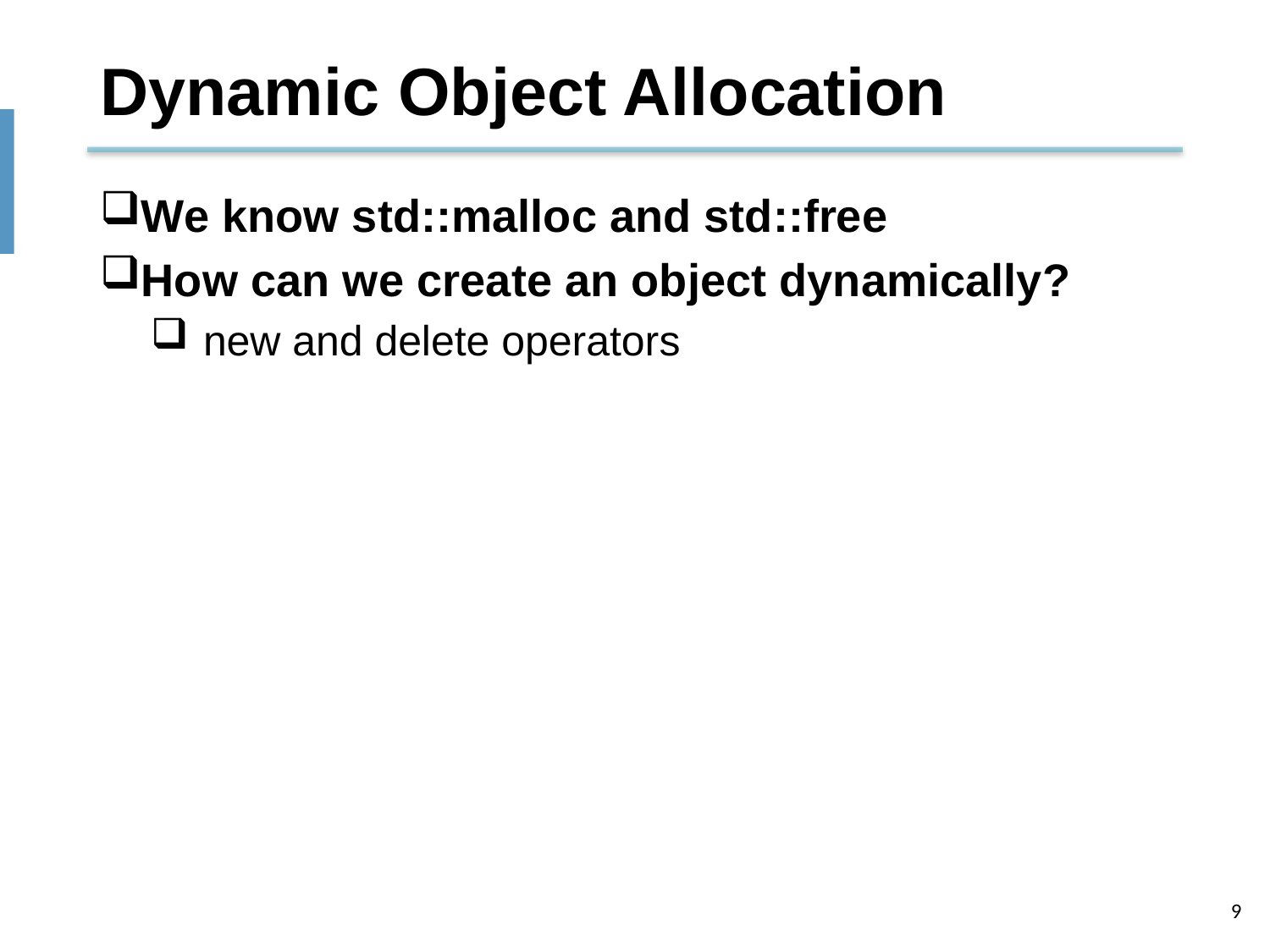

# Dynamic Object Allocation
We know std::malloc and std::free
How can we create an object dynamically?
new and delete operators

9